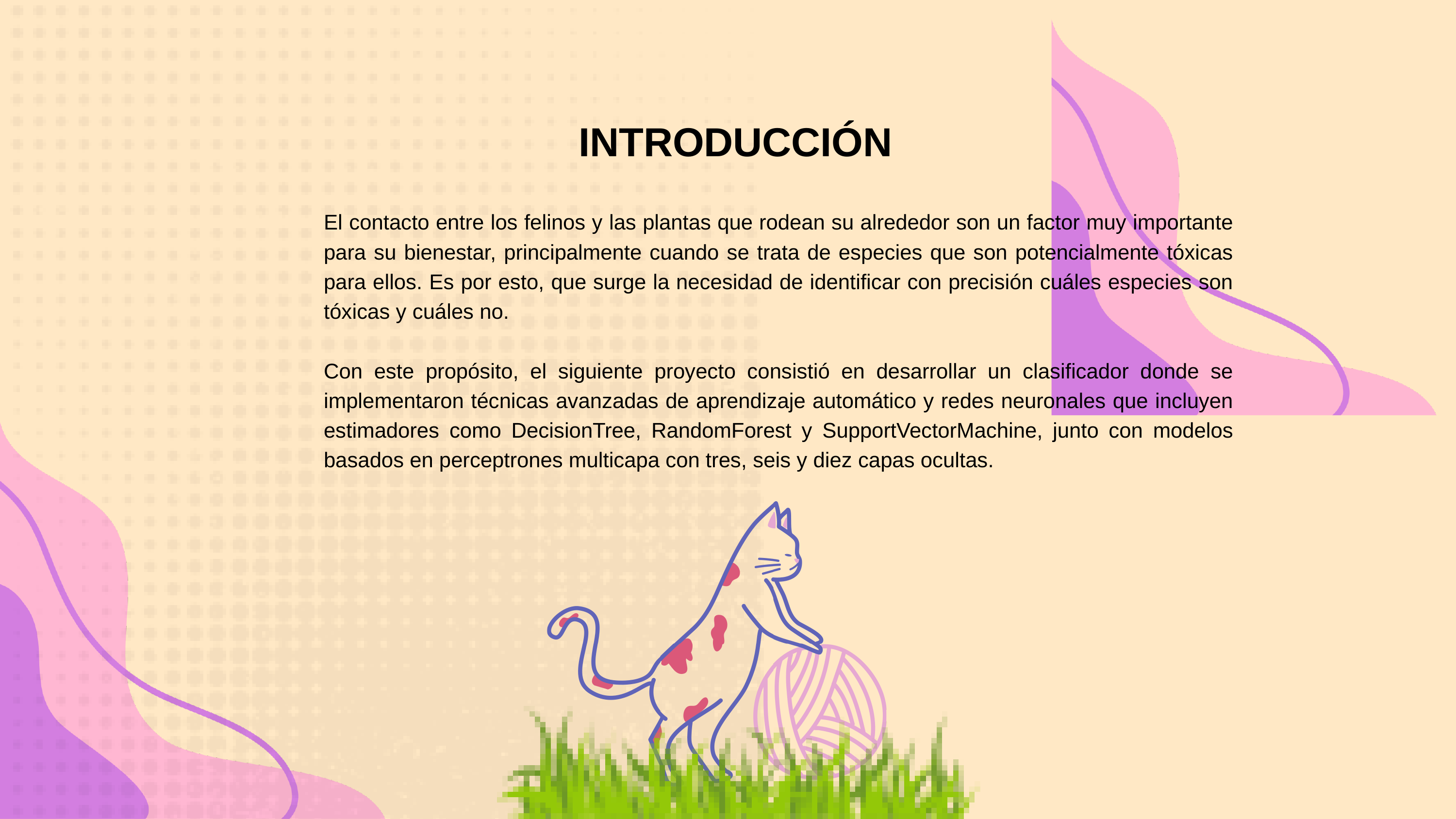

INTRODUCCIÓN
El contacto entre los felinos y las plantas que rodean su alrededor son un factor muy importante para su bienestar, principalmente cuando se trata de especies que son potencialmente tóxicas para ellos. Es por esto, que surge la necesidad de identificar con precisión cuáles especies son tóxicas y cuáles no.

Con este propósito, el siguiente proyecto consistió en desarrollar un clasificador donde se implementaron técnicas avanzadas de aprendizaje automático y redes neuronales que incluyen estimadores como DecisionTree, RandomForest y SupportVectorMachine, junto con modelos basados en perceptrones multicapa con tres, seis y diez capas ocultas.